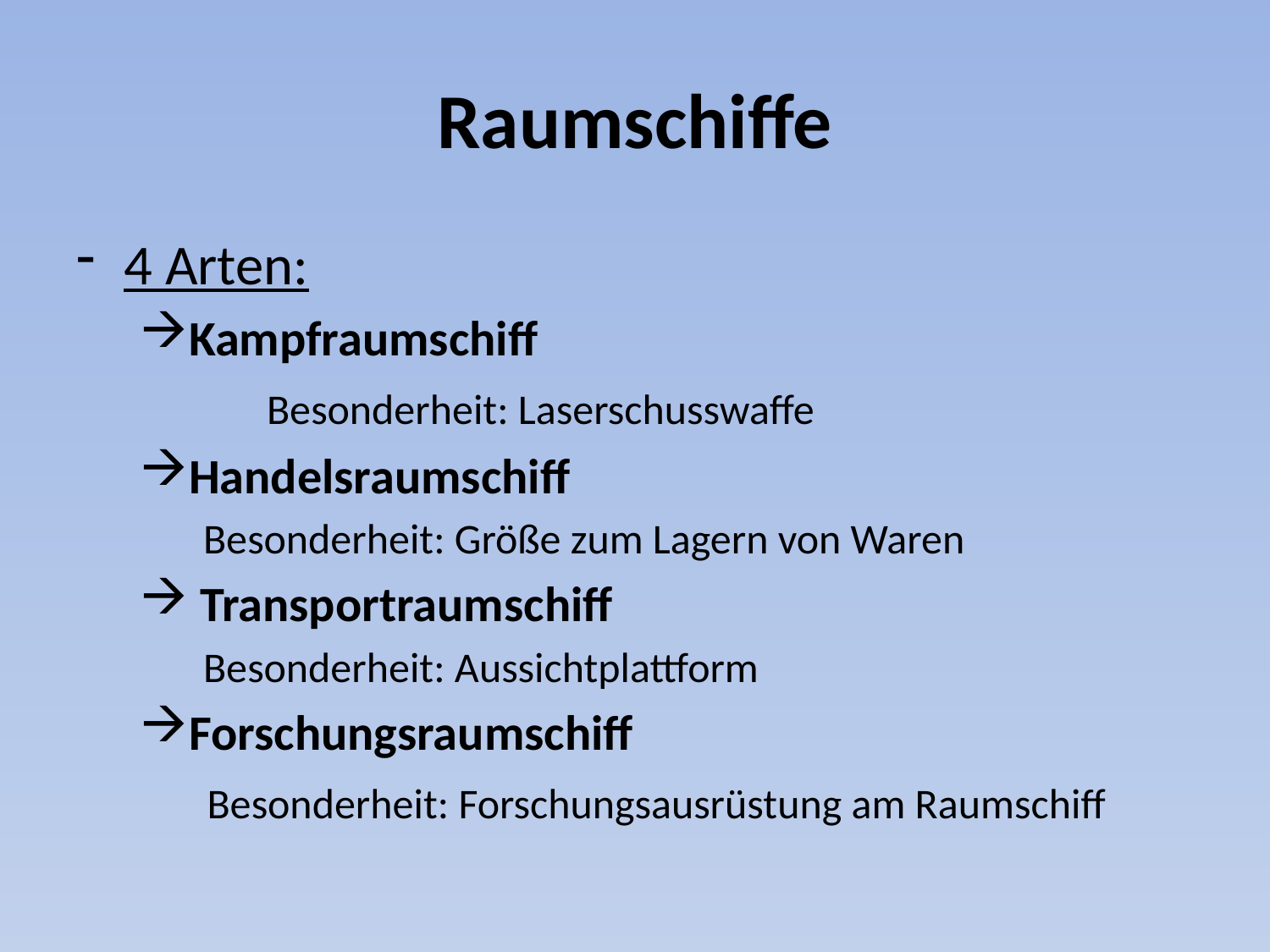

# Raumschiffe
4 Arten:
Kampfraumschiff
	Besonderheit: Laserschusswaffe
Handelsraumschiff
Besonderheit: Größe zum Lagern von Waren
 Transportraumschiff
Besonderheit: Aussichtplattform
Forschungsraumschiff
      Besonderheit: Forschungsausrüstung am Raumschiff